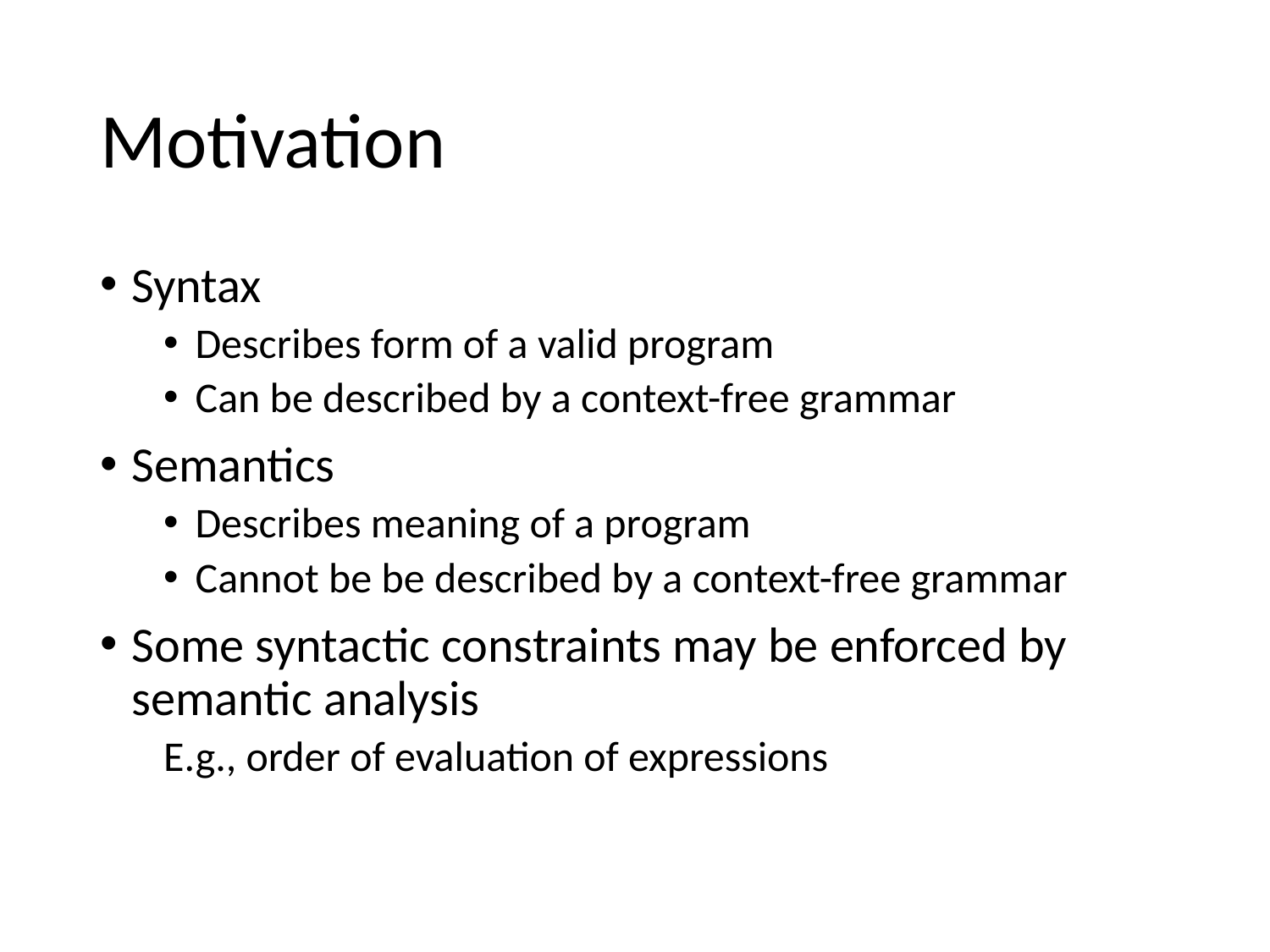

# Motivation
Syntax
Describes form of a valid program
Can be described by a context-free grammar
Semantics
Describes meaning of a program
Cannot be be described by a context-free grammar
Some syntactic constraints may be enforced by semantic analysis
E.g., order of evaluation of expressions